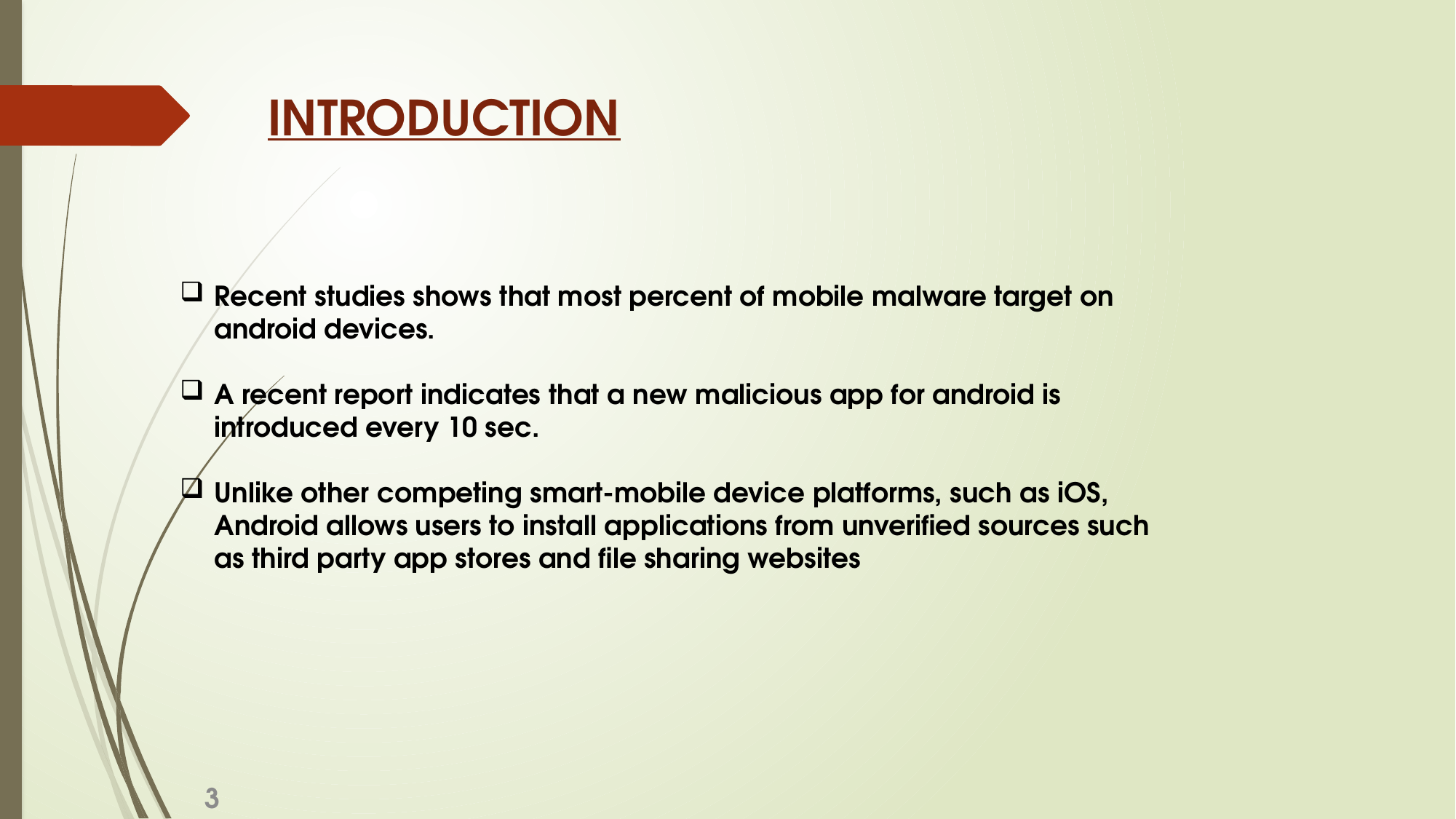

INTRODUCTION

Recent studies shows that most percent of mobile malware target on android devices.

A recent report indicates that a new malicious app for android is introduced every 10 sec.

Unlike other competing smart-mobile device platforms, such as iOS, Android allows users to install applications from unverified sources such as third party app stores and file sharing websites

3